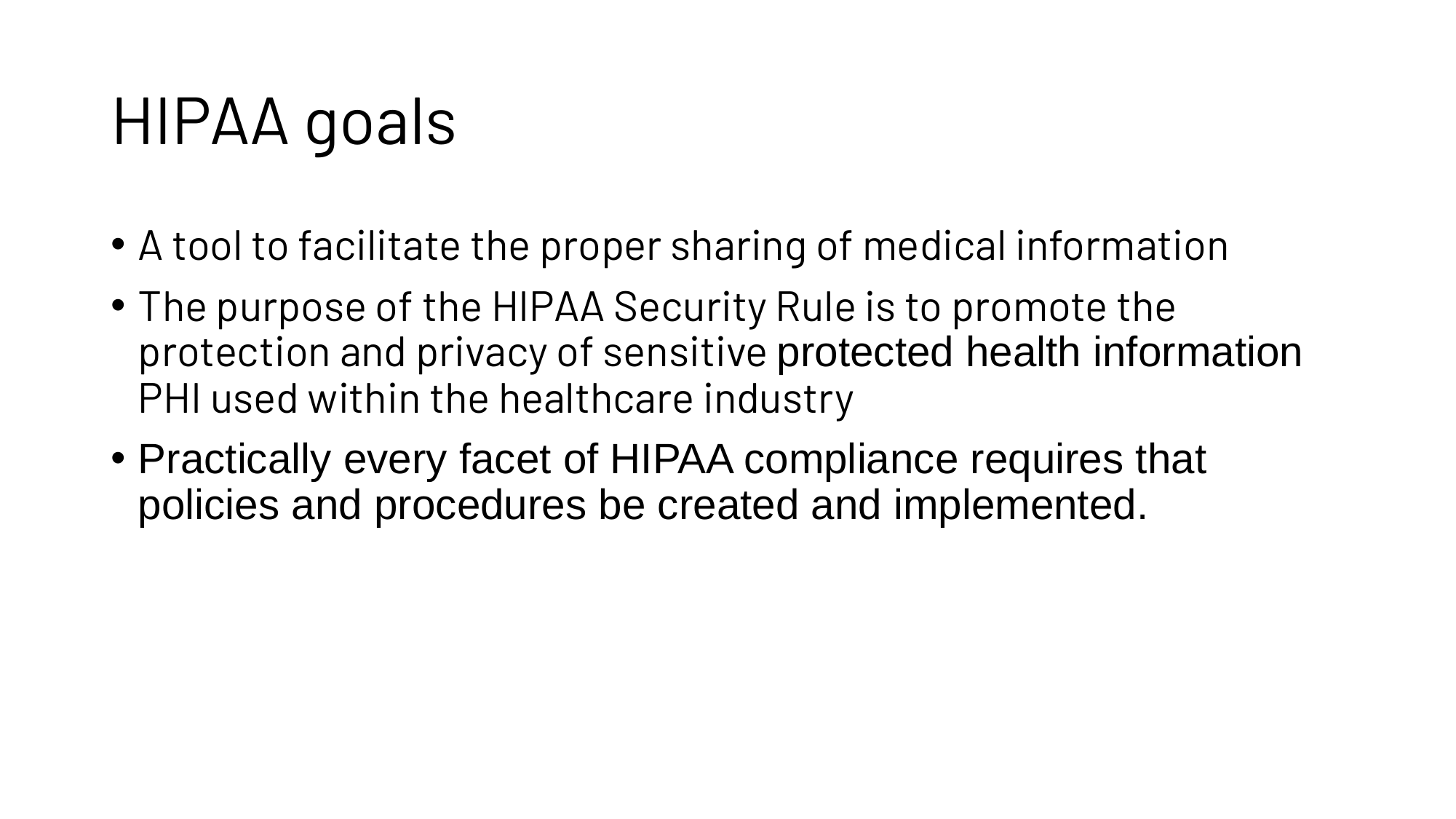

# HIPAA goals
A tool to facilitate the proper sharing of medical information
The purpose of the HIPAA Security Rule is to promote the protection and privacy of sensitive protected health information PHI used within the healthcare industry
Practically every facet of HIPAA compliance requires that policies and procedures be created and implemented.